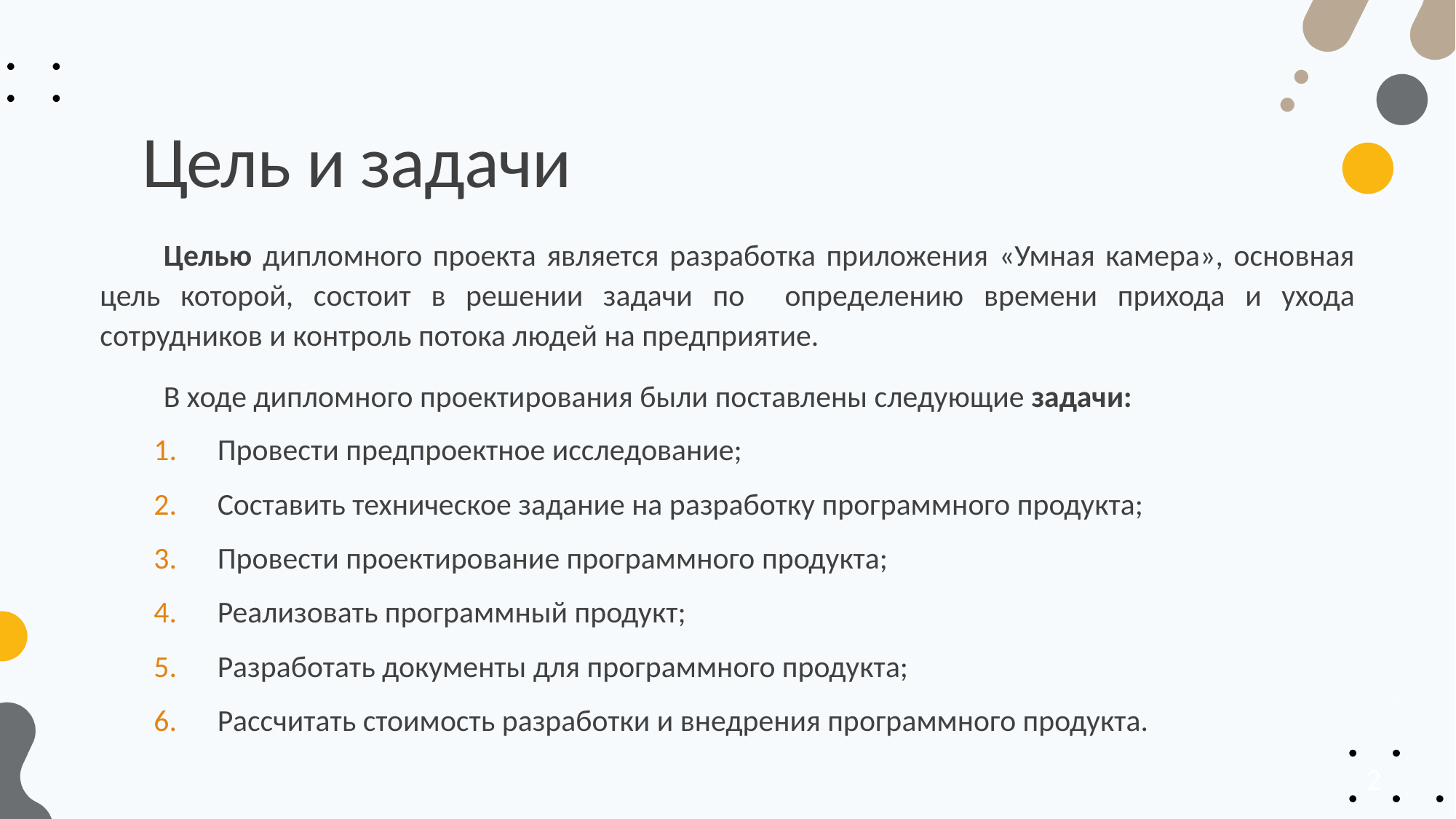

# Цель и задачи
Целью дипломного проекта является разработка приложения «Умная камера», основная цель которой, состоит в решении задачи по  определению времени прихода и ухода сотрудников и контроль потока людей на предприятие.
В ходе дипломного проектирования были поставлены следующие задачи:
Провести предпроектное исследование;
Составить техническое задание на разработку программного продукта;
Провести проектирование программного продукта;
Реализовать программный продукт;
Разработать документы для программного продукта;
Рассчитать стоимость разработки и внедрения программного продукта.
2